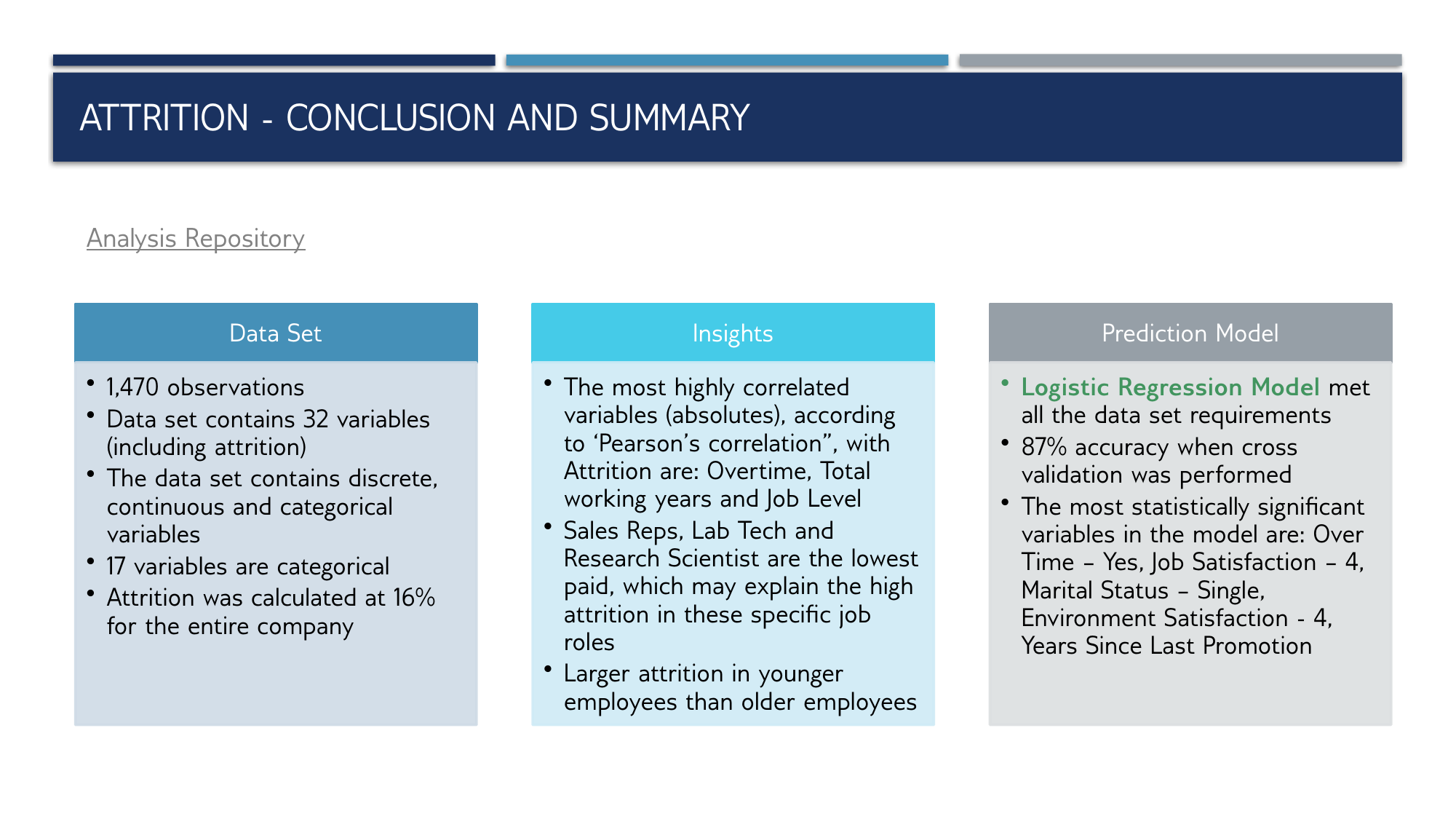

# Attrition - Conclusion and summary
Analysis Repository
Data Set
1,470 observations
Data set contains 32 variables (including attrition)
The data set contains discrete, continuous and categorical variables
17 variables are categorical
Attrition was calculated at 16% for the entire company
Insights
The most highly correlated variables (absolutes), according to ‘Pearson’s correlation”, with Attrition are: Overtime, Total working years and Job Level
Sales Reps, Lab Tech and Research Scientist are the lowest paid, which may explain the high attrition in these specific job roles
Larger attrition in younger employees than older employees
Prediction Model
Logistic Regression Model met all the data set requirements
87% accuracy when cross validation was performed
The most statistically significant variables in the model are: Over Time – Yes, Job Satisfaction – 4, Marital Status – Single, Environment Satisfaction - 4,  Years Since Last Promotion